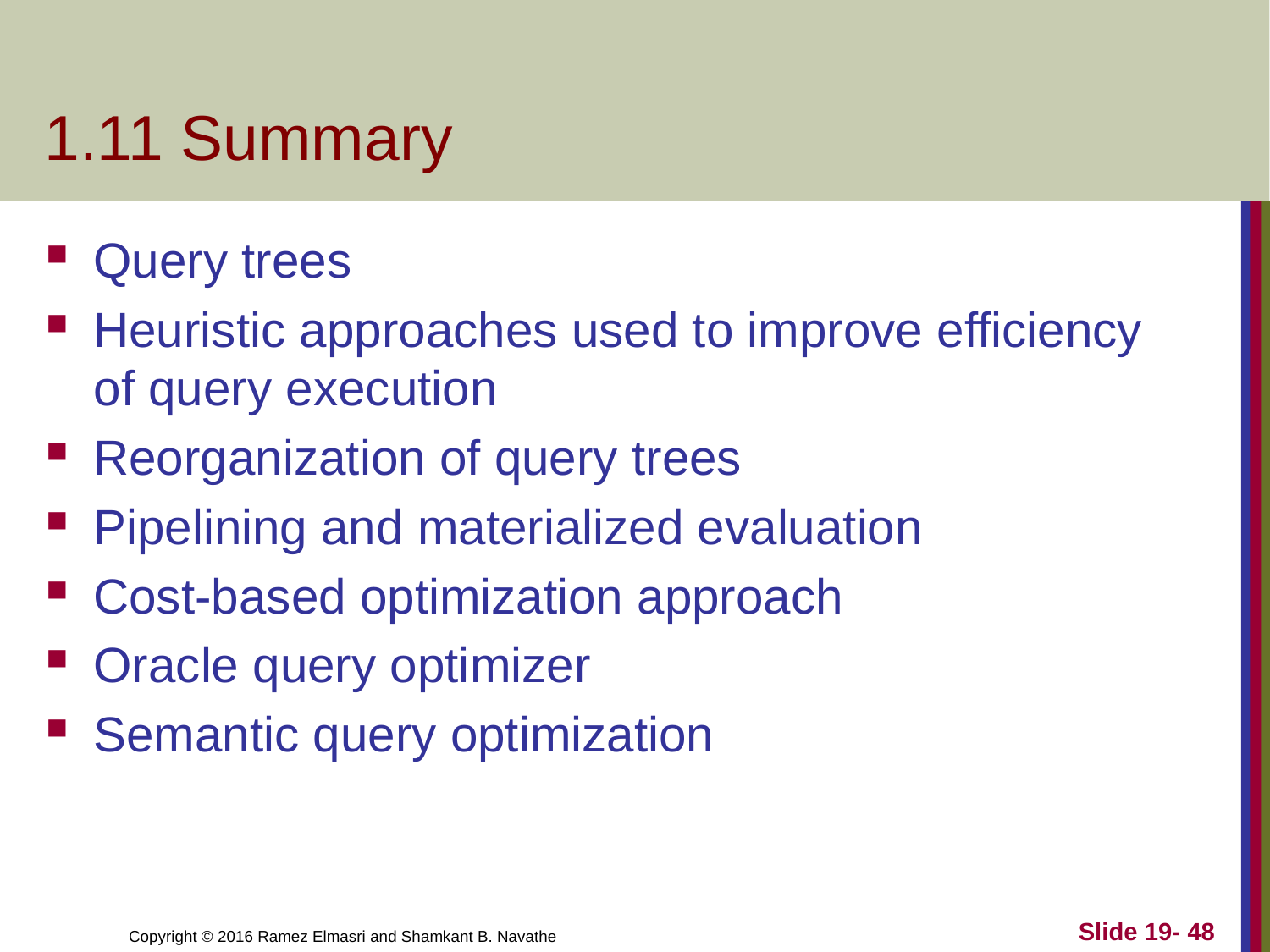

# 1.11 Summary
Query trees
Heuristic approaches used to improve efficiency of query execution
Reorganization of query trees
Pipelining and materialized evaluation
Cost-based optimization approach
Oracle query optimizer
Semantic query optimization
Slide 19- 48